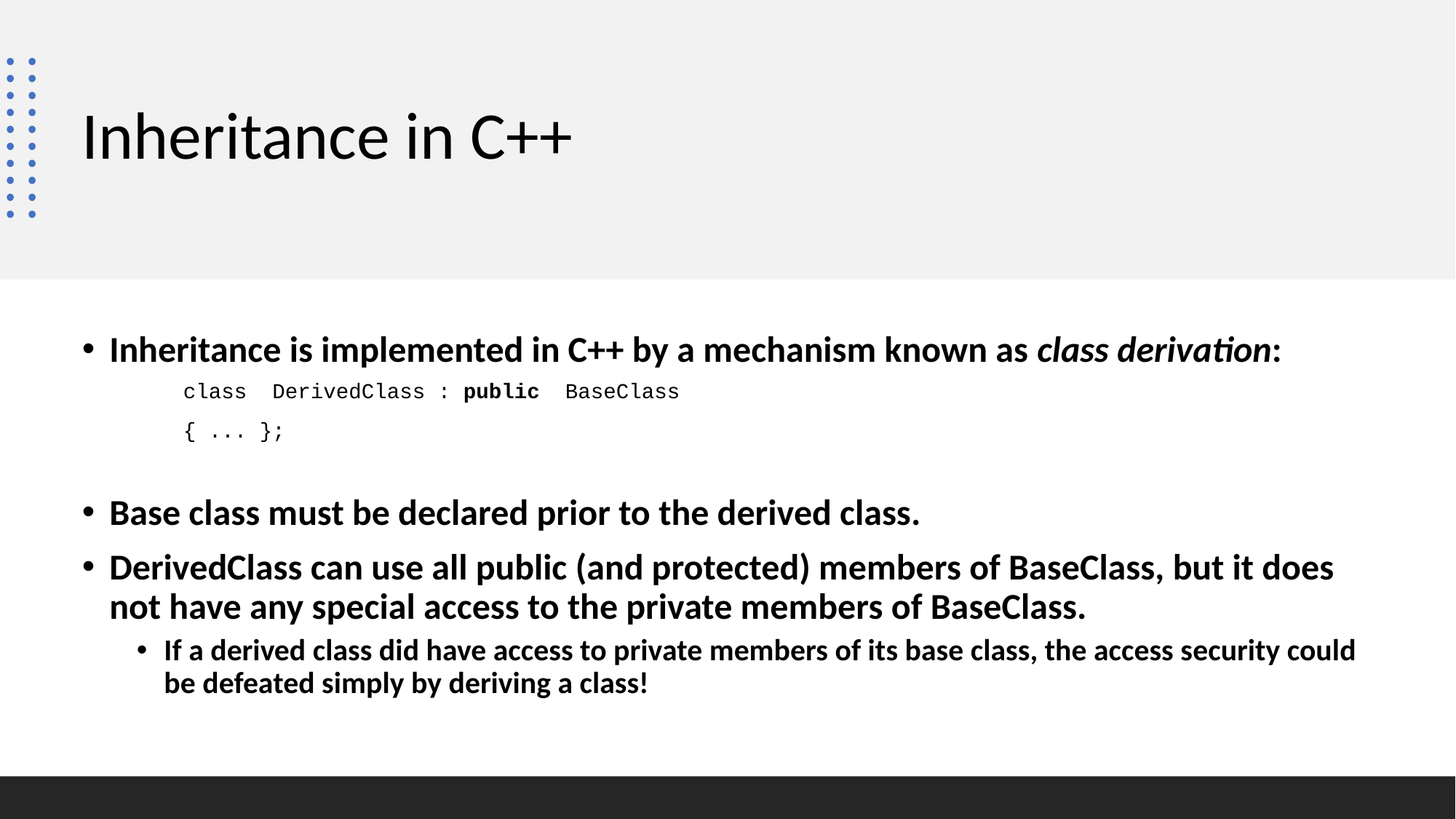

# Inheritance in C++

Inheritance is implemented in C++ by a mechanism known as class derivation:

Base class must be declared prior to the derived class.
DerivedClass can use all public (and protected) members of BaseClass, but it does not have any special access to the private members of BaseClass.
If a derived class did have access to private members of its base class, the access security could be defeated simply by deriving a class!

class  DerivedClass : public  BaseClass
{ ... };